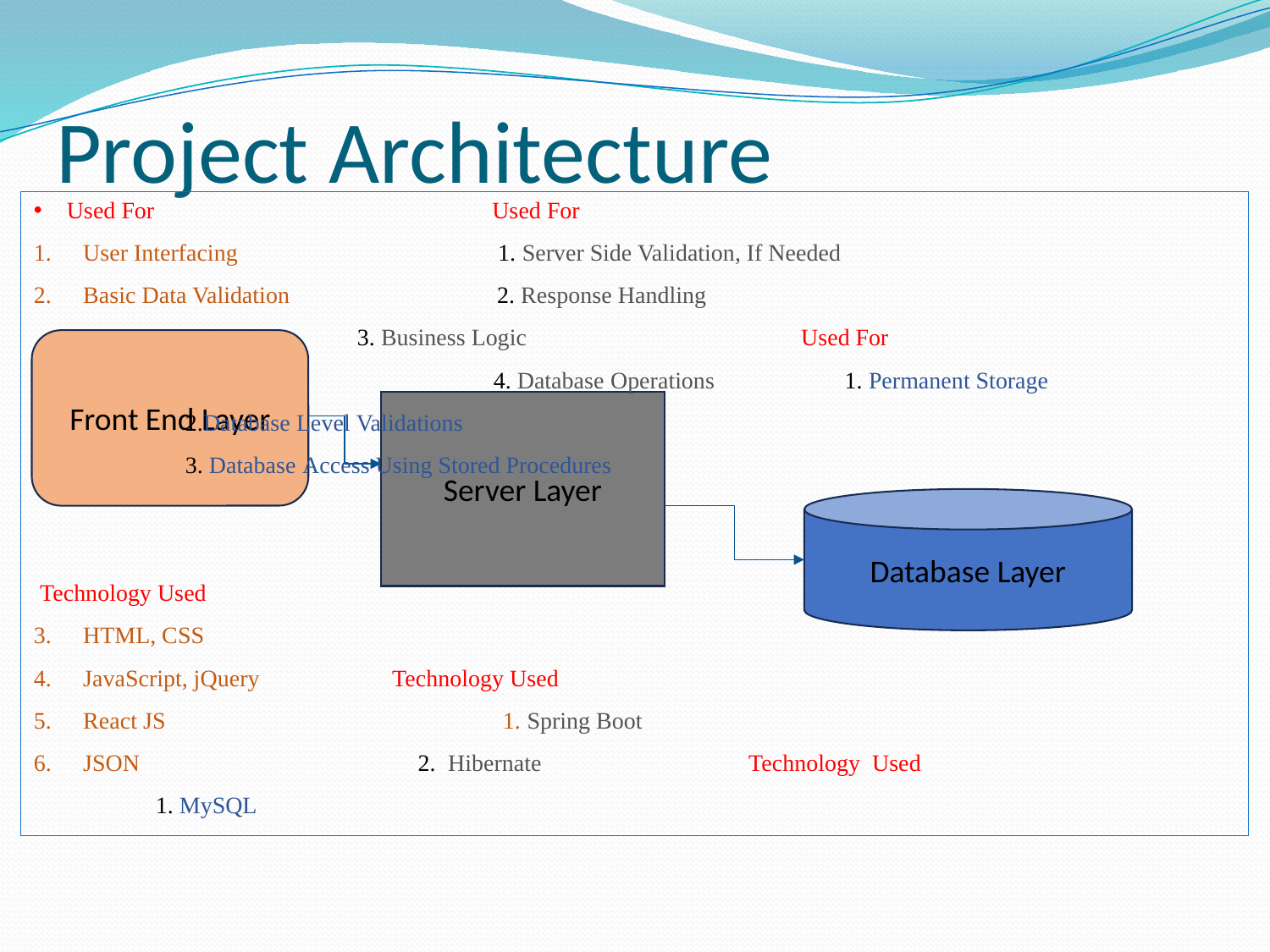

# Project Architecture
Used For                                                         Used For
User Interfacing                                            1. Server Side Validation, If Needed
Basic Data Validation                                   2. Response Handling
		                                  3. Business Logic		      Used For
	                                                         4. Database Operations                      1. Permanent Storage
						     2.Database Level Validations
						     3. Database Access Using Stored Procedures

 Technology Used
HTML, CSS
JavaScript, jQuery		           Technology Used
React JS                                                         1. Spring Boot
JSON		                                    2.  Hibernate 	                              Technology  Used
							1. MySQL
Front End Layer
Server Layer
Database Layer